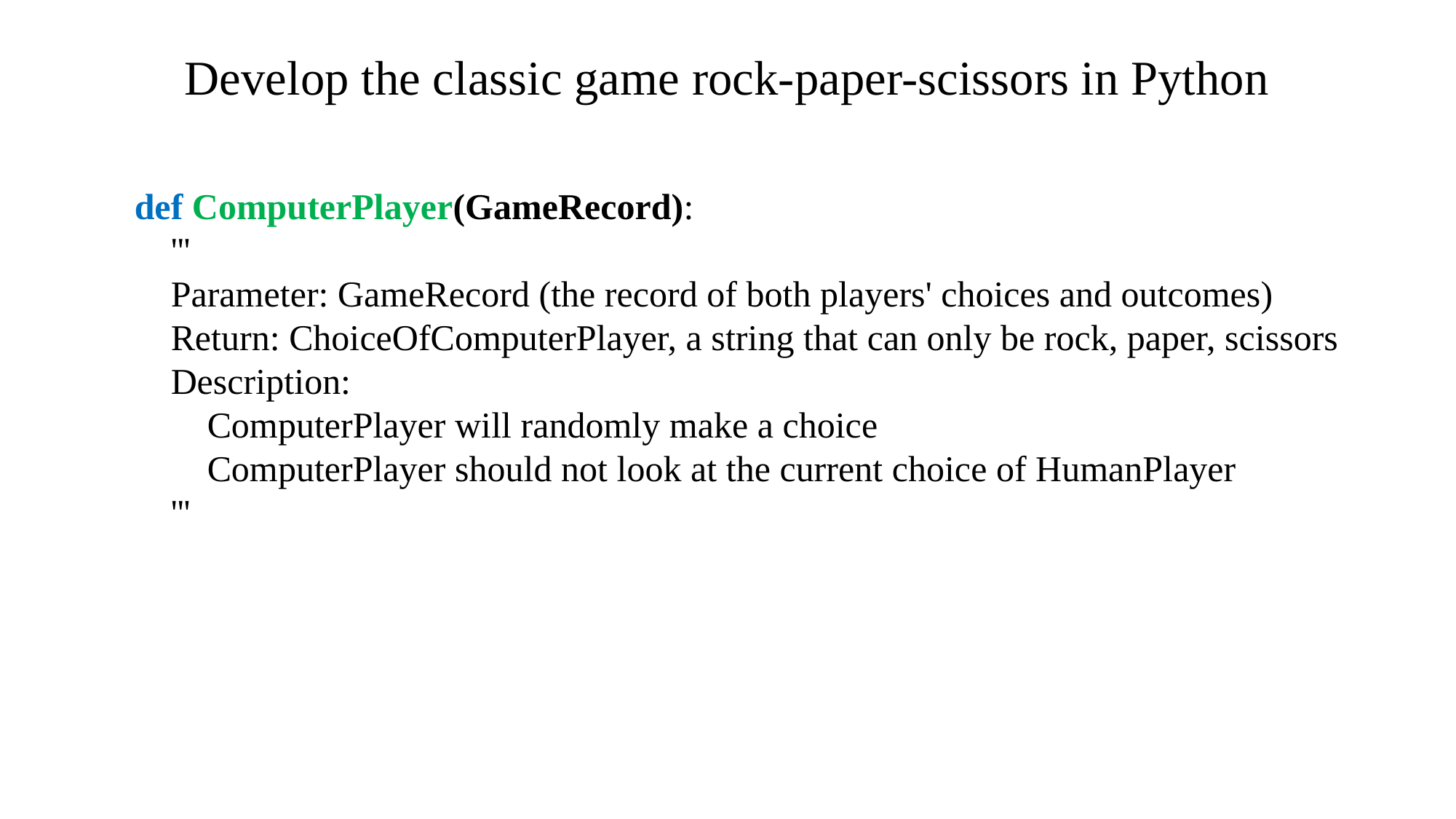

# Develop the classic game rock-paper-scissors in Python
def ComputerPlayer(GameRecord):
    '''
    Parameter: GameRecord (the record of both players' choices and outcomes)
    Return: ChoiceOfComputerPlayer, a string that can only be rock, paper, scissors
    Description:
        ComputerPlayer will randomly make a choice
        ComputerPlayer should not look at the current choice of HumanPlayer
    '''